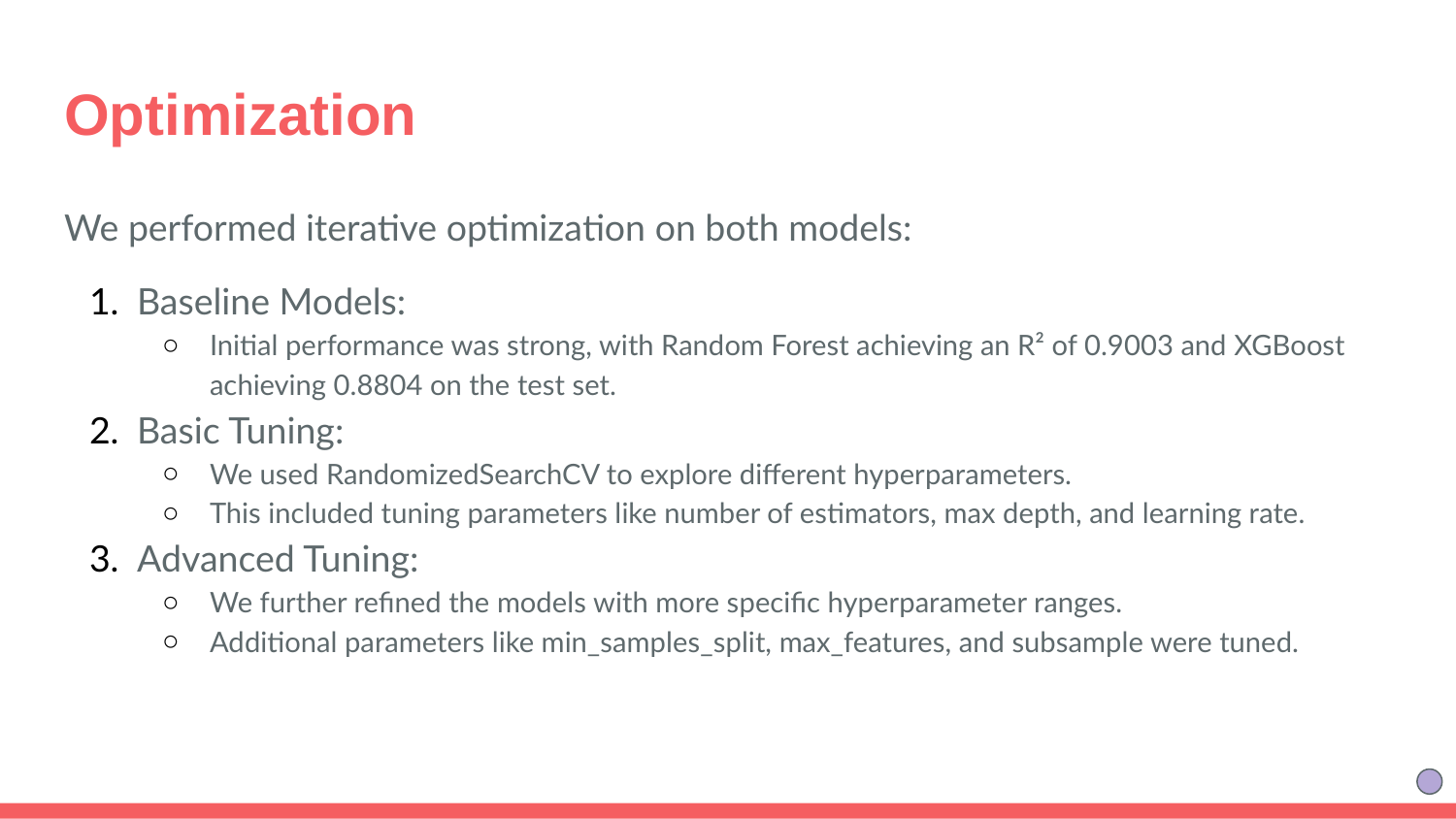

# Optimization
We performed iterative optimization on both models:
Baseline Models:
Initial performance was strong, with Random Forest achieving an R² of 0.9003 and XGBoost achieving 0.8804 on the test set.
Basic Tuning:
We used RandomizedSearchCV to explore different hyperparameters.
This included tuning parameters like number of estimators, max depth, and learning rate.
Advanced Tuning:
We further refined the models with more specific hyperparameter ranges.
Additional parameters like min_samples_split, max_features, and subsample were tuned.